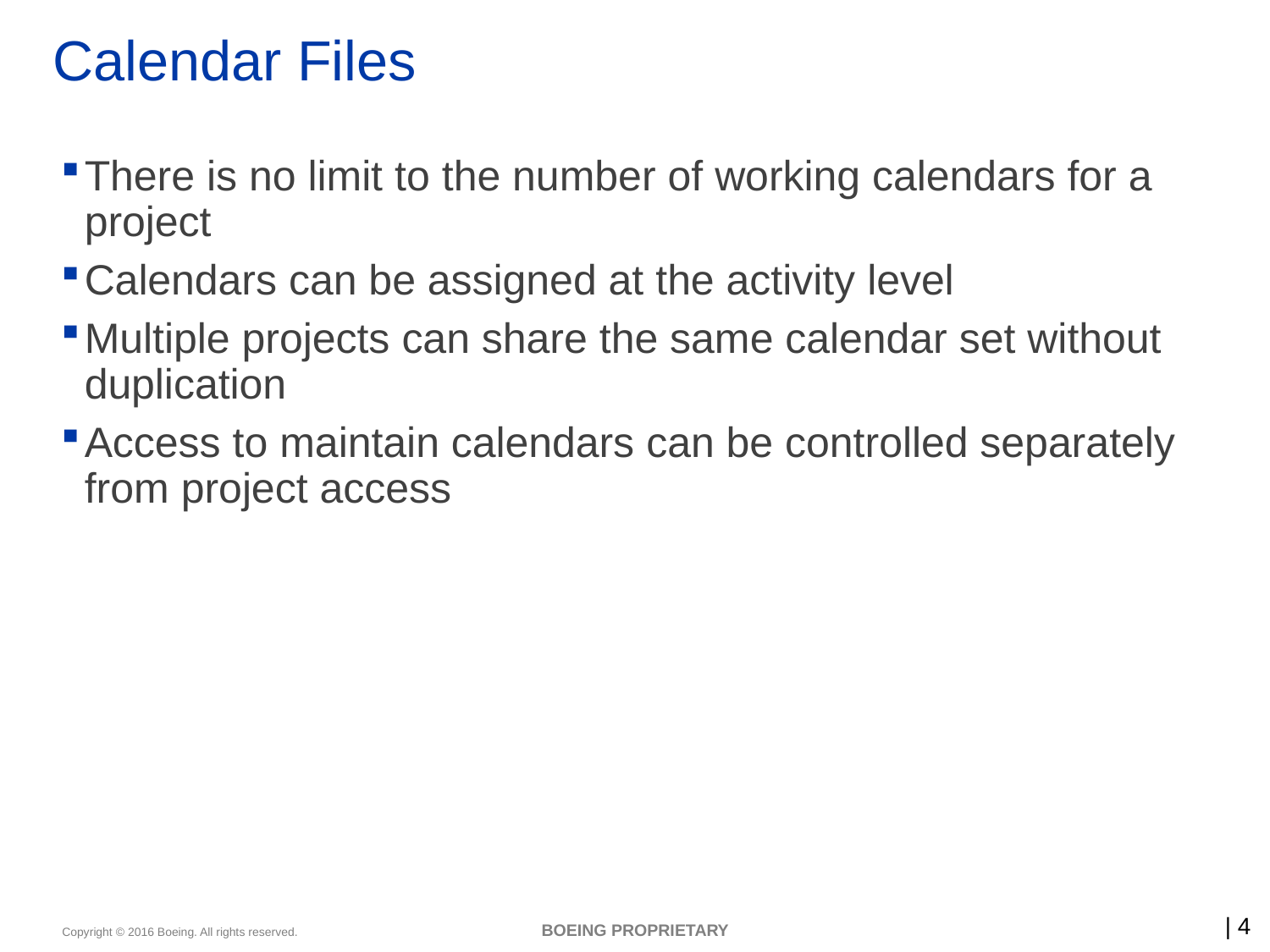

# Calendar Files
There is no limit to the number of working calendars for a project
Calendars can be assigned at the activity level
Multiple projects can share the same calendar set without duplication
Access to maintain calendars can be controlled separately from project access
BOEING PROPRIETARY
4